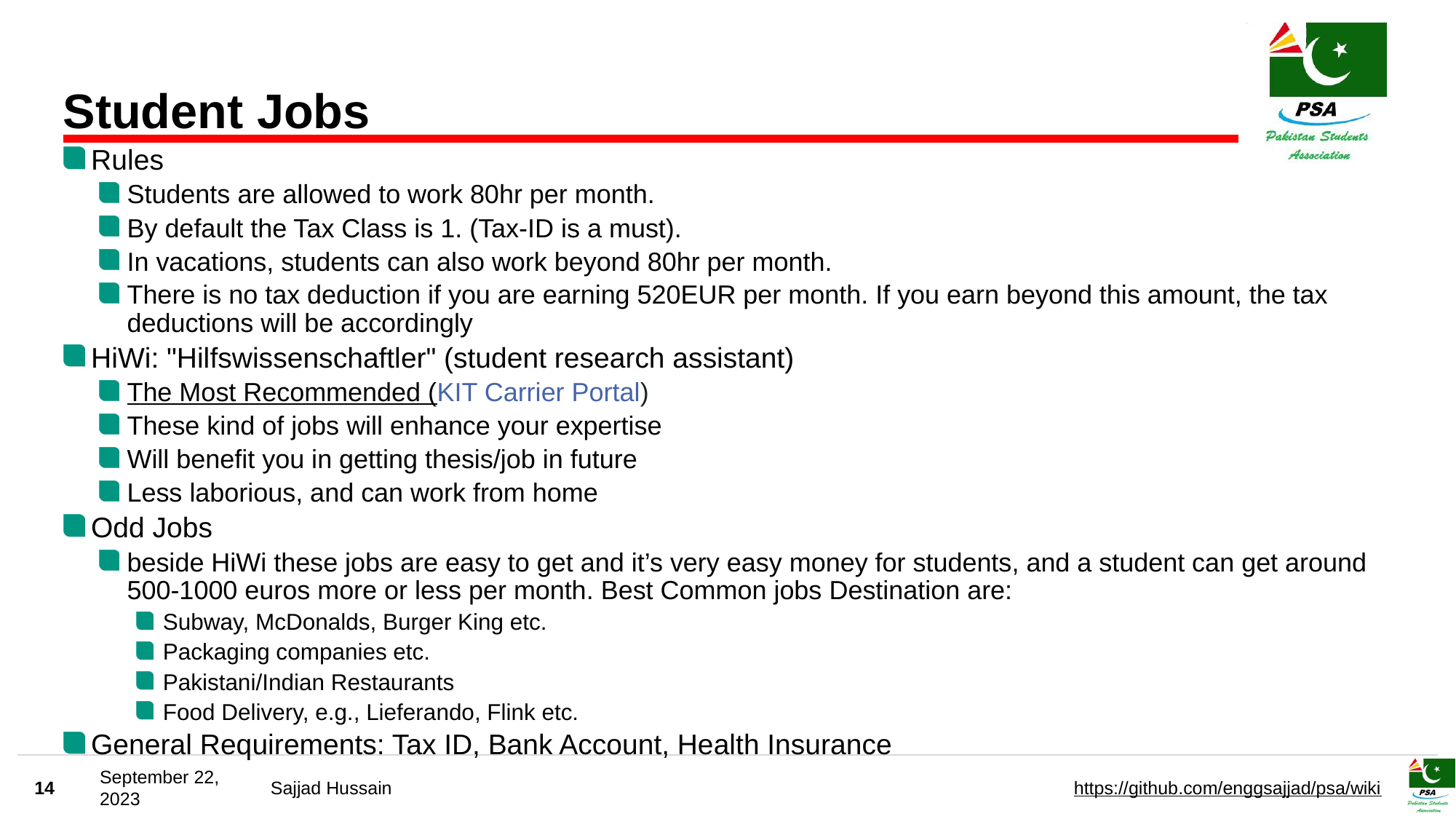

# Student Jobs
Rules
Students are allowed to work 80hr per month.
By default the Tax Class is 1. (Tax-ID is a must).
In vacations, students can also work beyond 80hr per month.
There is no tax deduction if you are earning 520EUR per month. If you earn beyond this amount, the tax deductions will be accordingly
HiWi: "Hilfswissenschaftler" (student research assistant)
The Most Recommended (KIT Carrier Portal)
These kind of jobs will enhance your expertise
Will benefit you in getting thesis/job in future
Less laborious, and can work from home
Odd Jobs
beside HiWi these jobs are easy to get and it’s very easy money for students, and a student can get around 500-1000 euros more or less per month. Best Common jobs Destination are:
Subway, McDonalds, Burger King etc.
Packaging companies etc.
Pakistani/Indian Restaurants
Food Delivery, e.g., Lieferando, Flink etc.
General Requirements: Tax ID, Bank Account, Health Insurance
14
September 22, 2023